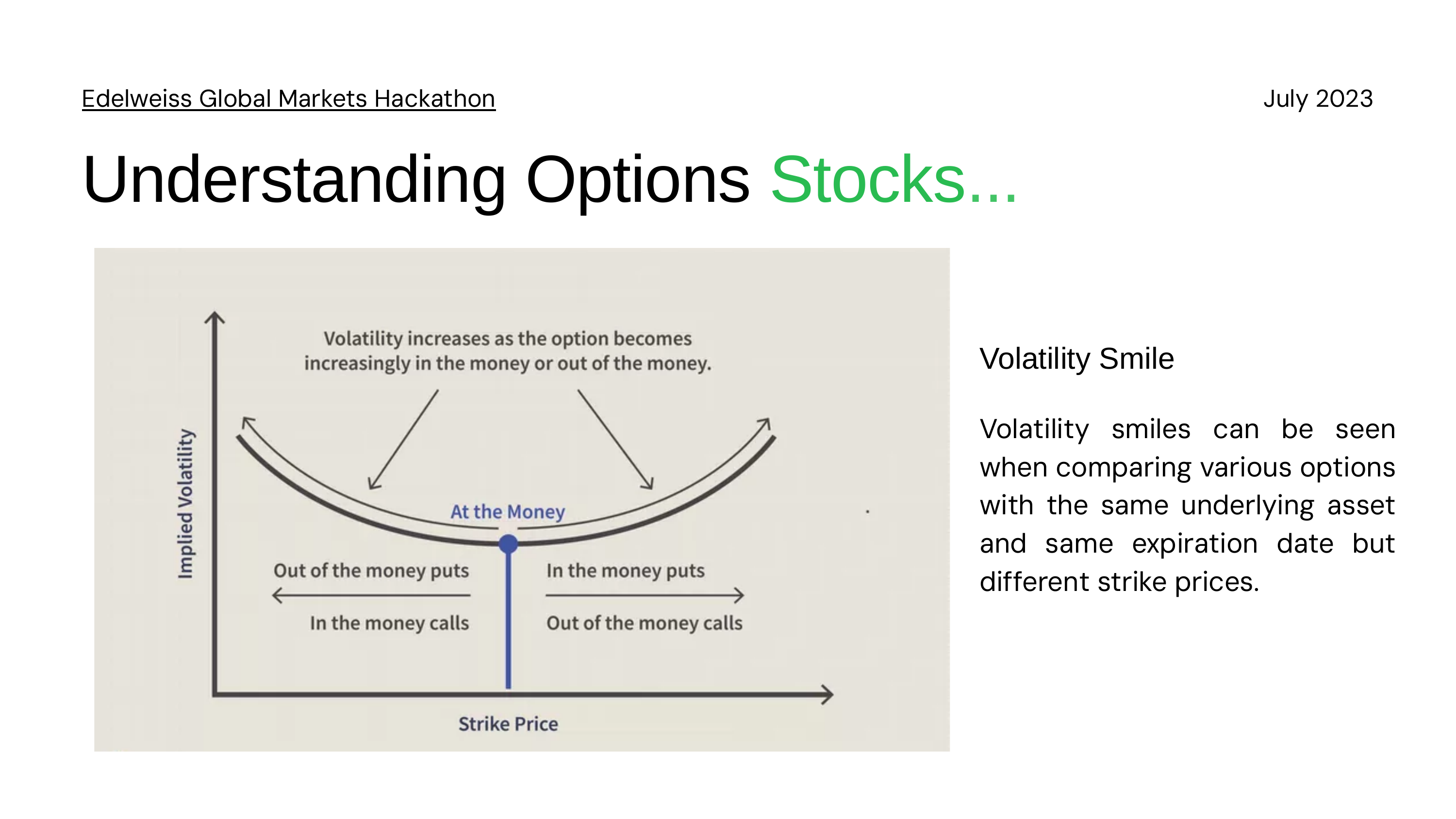

Edelweiss Global Markets Hackathon
July 2023
Understanding Options Stocks...

Volatility Smile
Volatility smiles can be seen when comparing various options with the same underlying asset and same expiration date but different strike prices.